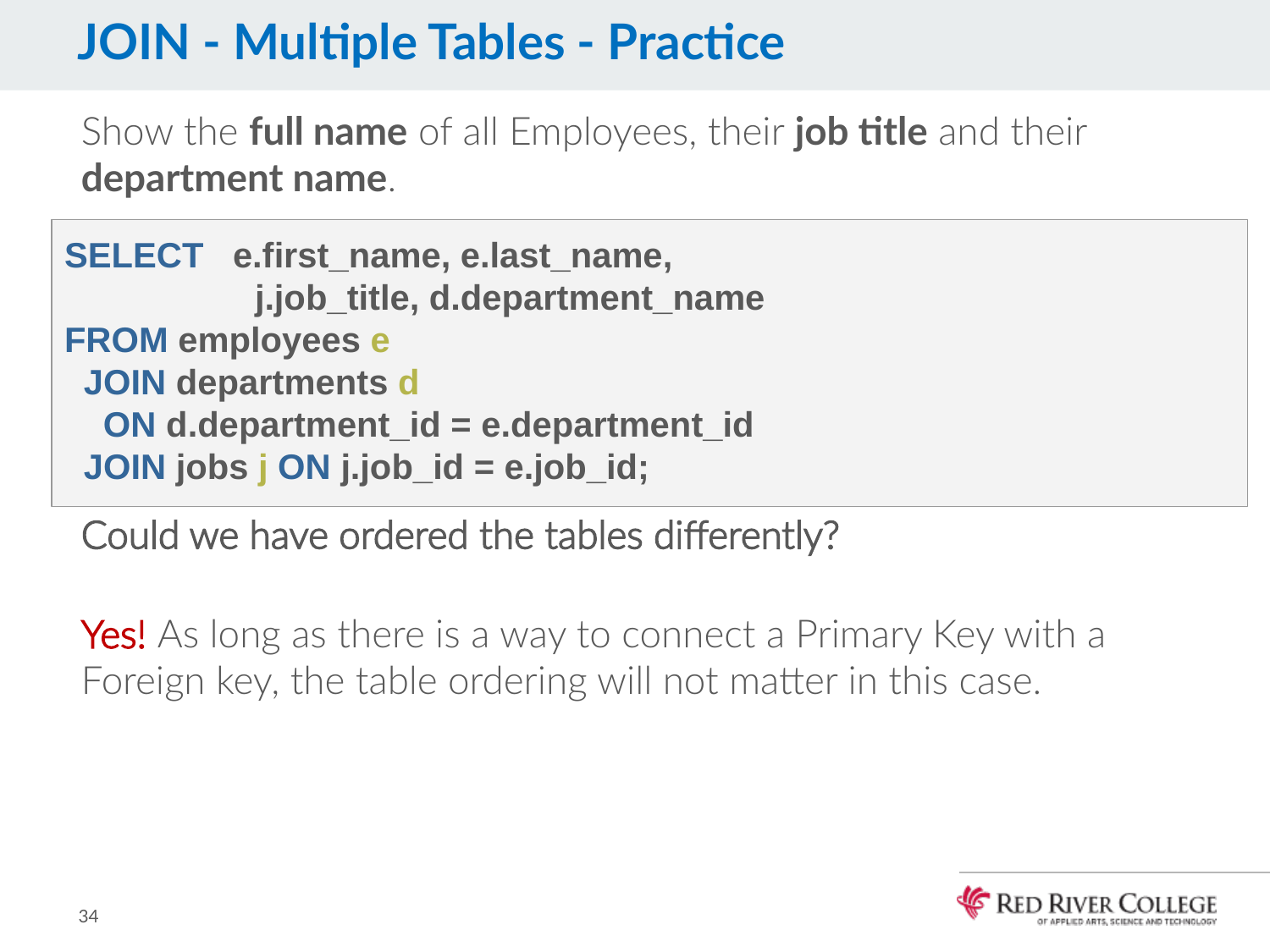

# JOIN - Multiple Tables - Practice
Show the full name of all Employees, their job title and their department name.
Could we have ordered the tables differently?
Yes! As long as there is a way to connect a Primary Key with a Foreign key, the table ordering will not matter in this case.
SELECT   e.first_name, e.last_name,
j.job_title, d.department_name
FROM employees e
  JOIN departments d
    ON d.department_id = e.department_id
  JOIN jobs j ON j.job_id = e.job_id;
34